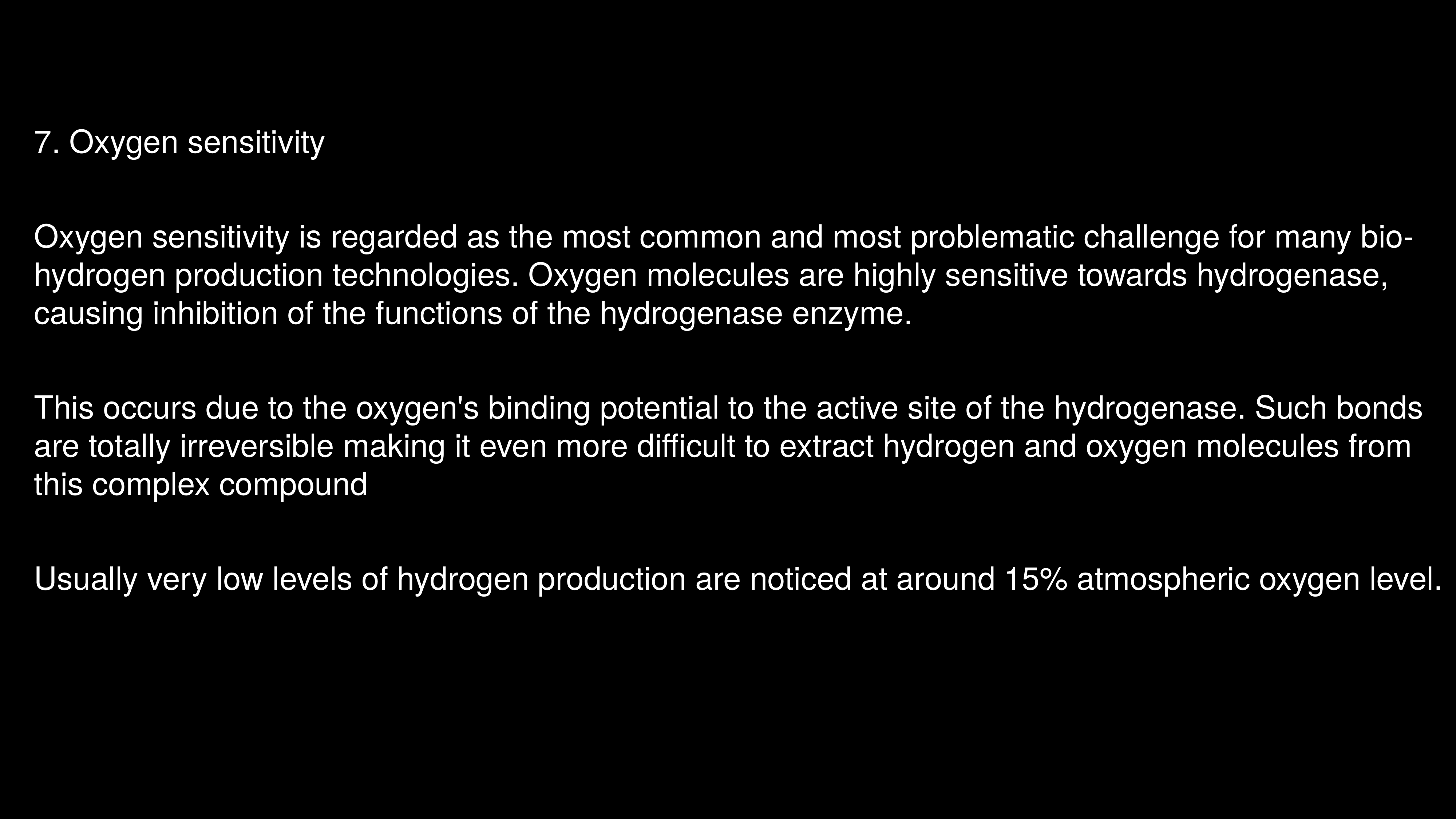

7. Oxygen sensitivity

Oxygen sensitivity is regarded as the most common and most problematic challenge for many bio-hydrogen production technologies. Oxygen molecules are highly sensitive towards hydrogenase, causing inhibition of the functions of the hydrogenase enzyme.

This occurs due to the oxygen's binding potential to the active site of the hydrogenase. Such bonds are totally irreversible making it even more difficult to extract hydrogen and oxygen molecules from this complex compound

Usually very low levels of hydrogen production are noticed at around 15% atmospheric oxygen level.